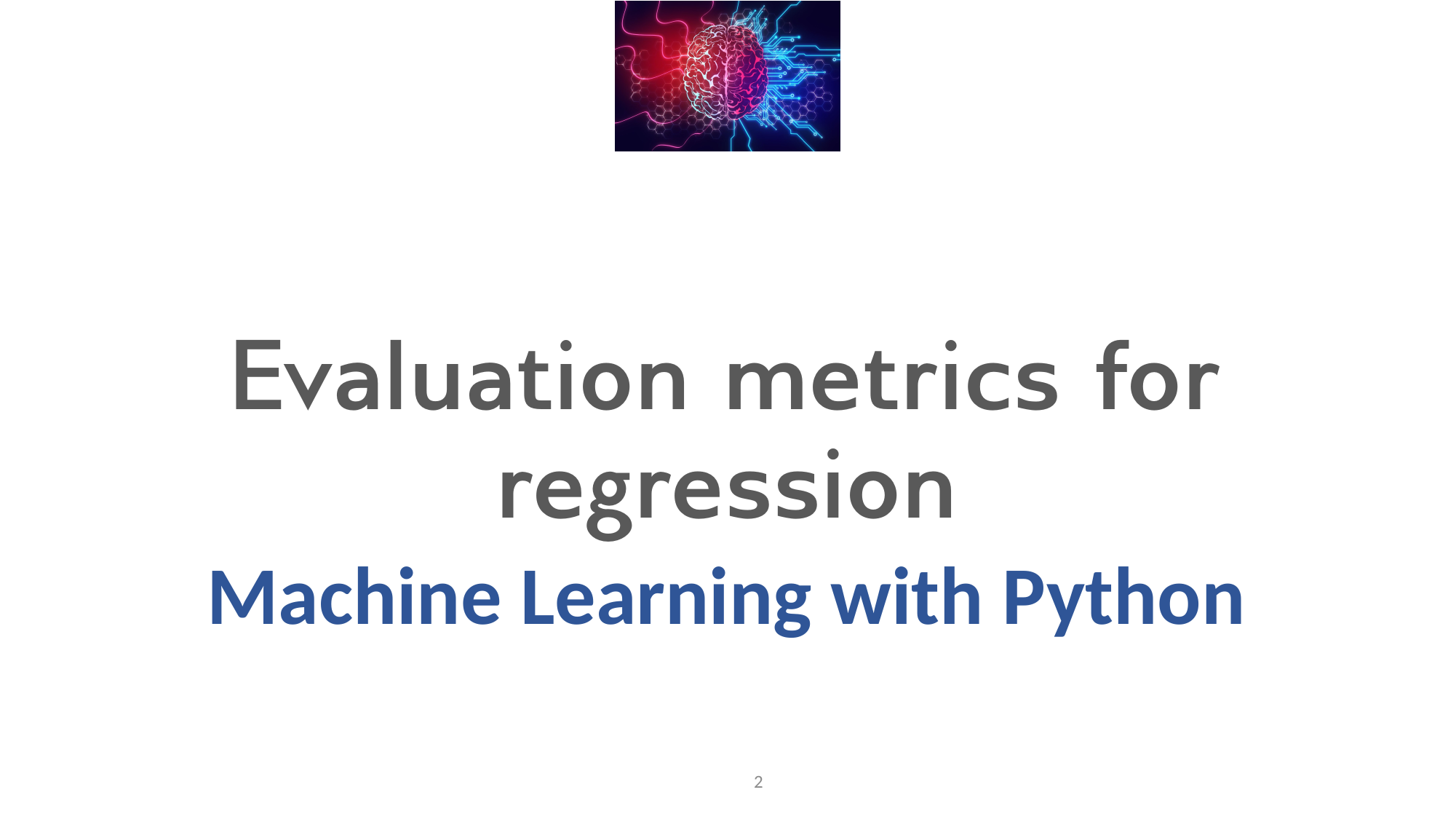

# Evaluation metrics for regression
Machine Learning with Python
2